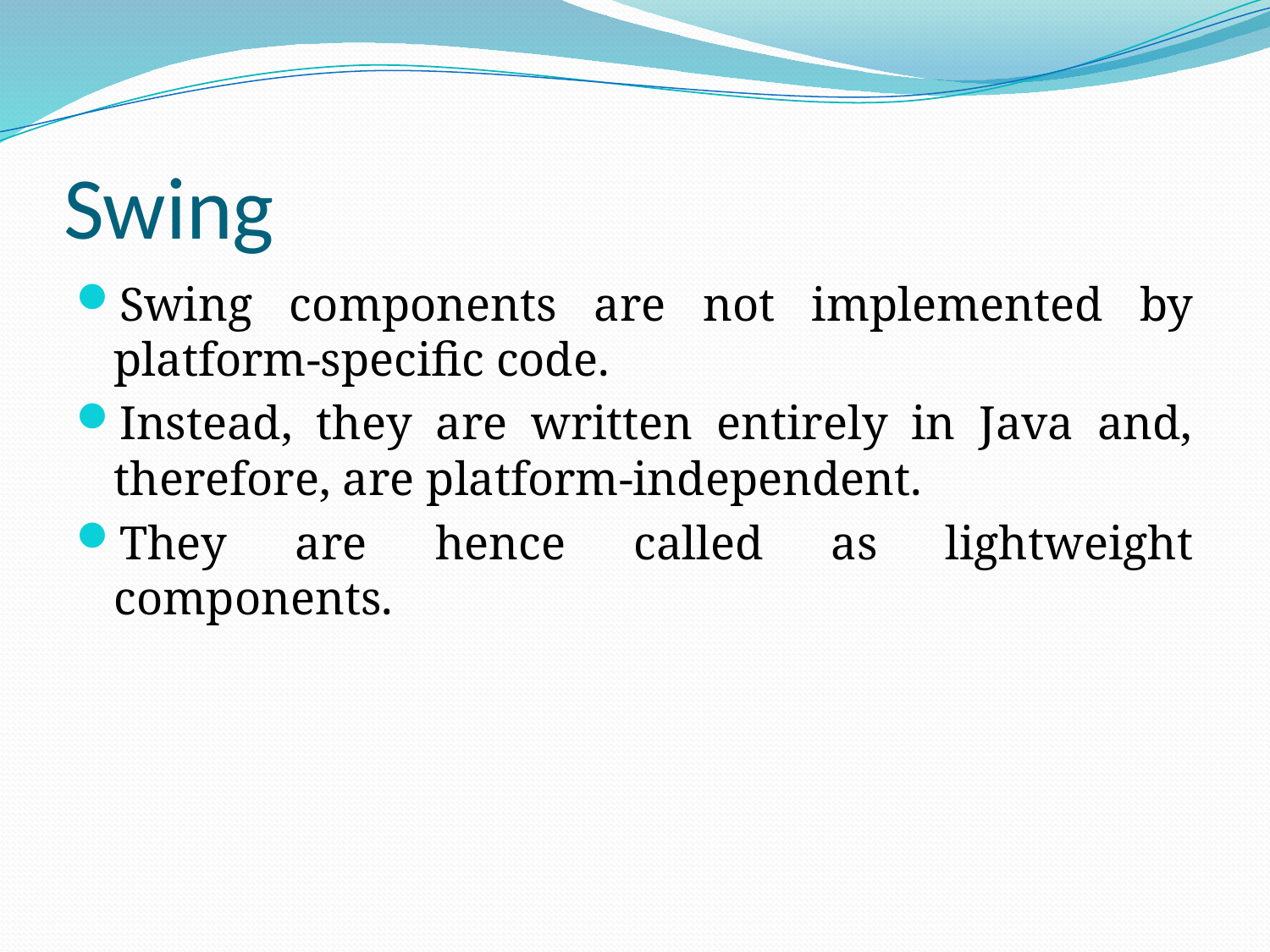

# Swing
Swing components are not implemented by platform-specific code.
Instead, they are written entirely in Java and, therefore, are platform-independent.
They are hence called as lightweight components.